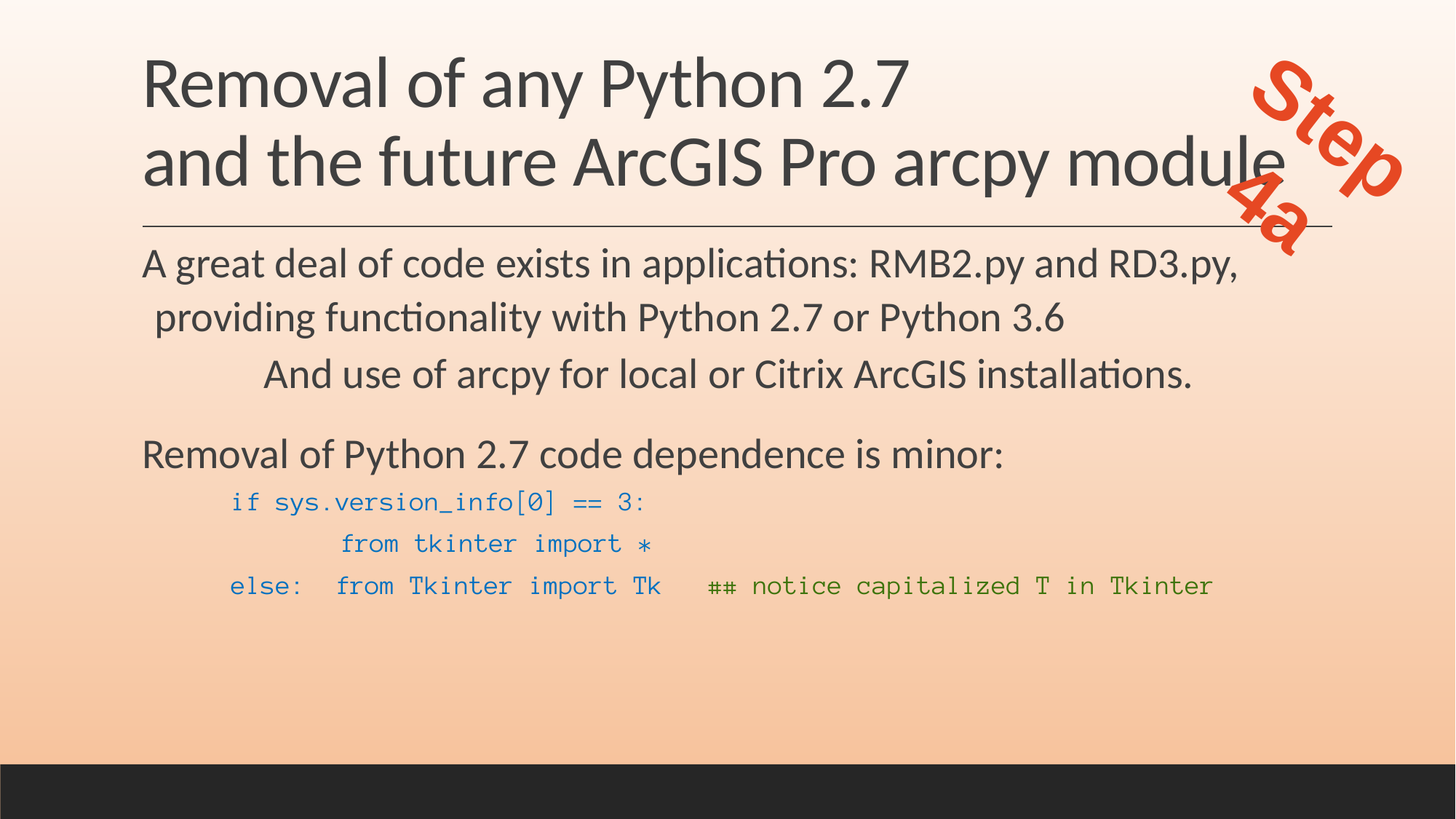

# Removal of any Python 2.7 and the future ArcGIS Pro arcpy module
Step 4a
A great deal of code exists in applications: RMB2.py and RD3.py,
providing functionality with Python 2.7 or Python 3.6
	And use of arcpy for local or Citrix ArcGIS installations.
Removal of Python 2.7 code dependence is minor:
if sys.version_info[0] == 3:
	from tkinter import *
else:  from Tkinter import Tk   ## notice capitalized T in Tkinter